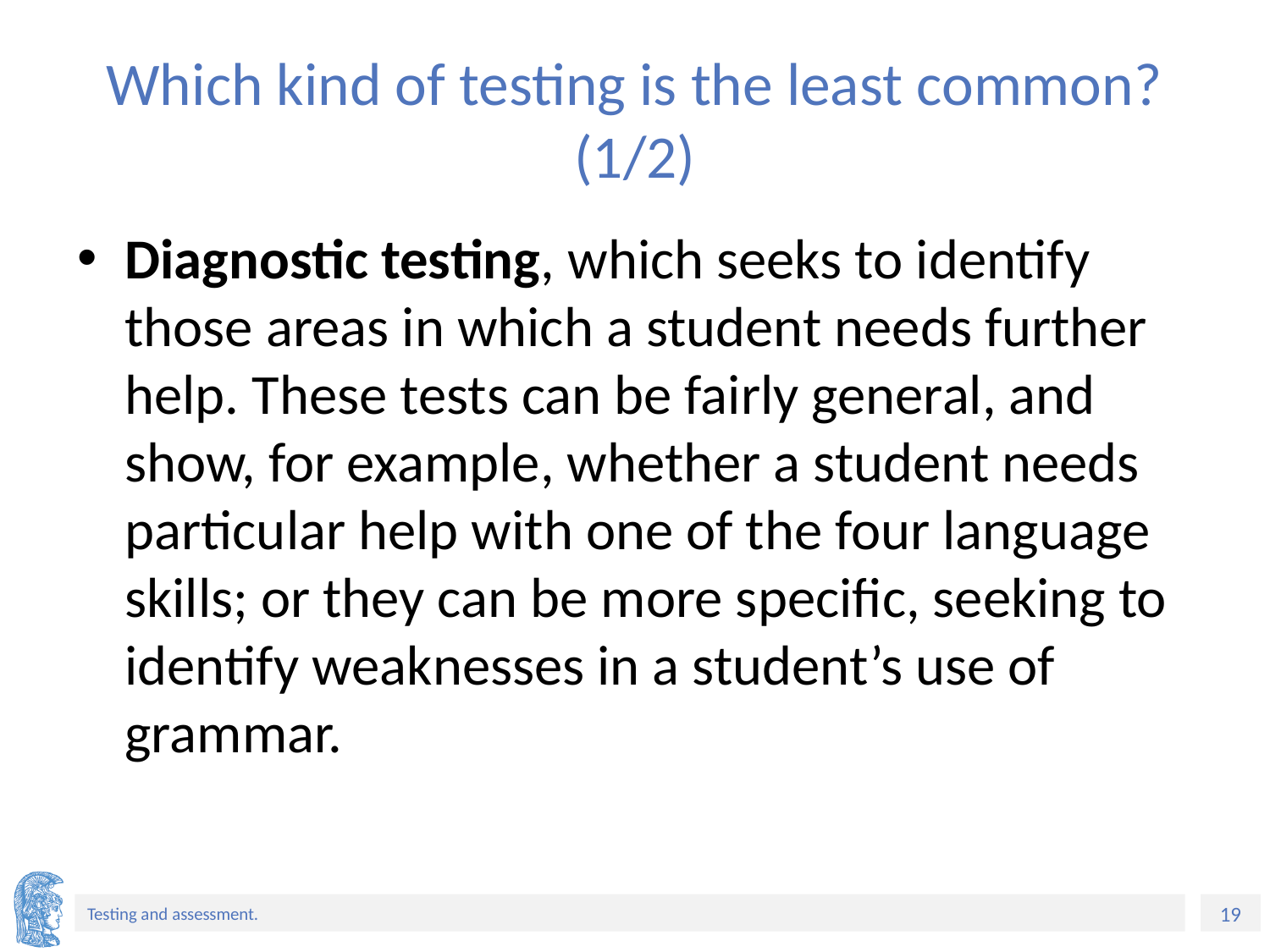

# Which kind of testing is the least common? (1/2)
Diagnostic testing, which seeks to identify those areas in which a student needs further help. These tests can be fairly general, and show, for example, whether a student needs particular help with one of the four language skills; or they can be more specific, seeking to identify weaknesses in a student’s use of grammar.